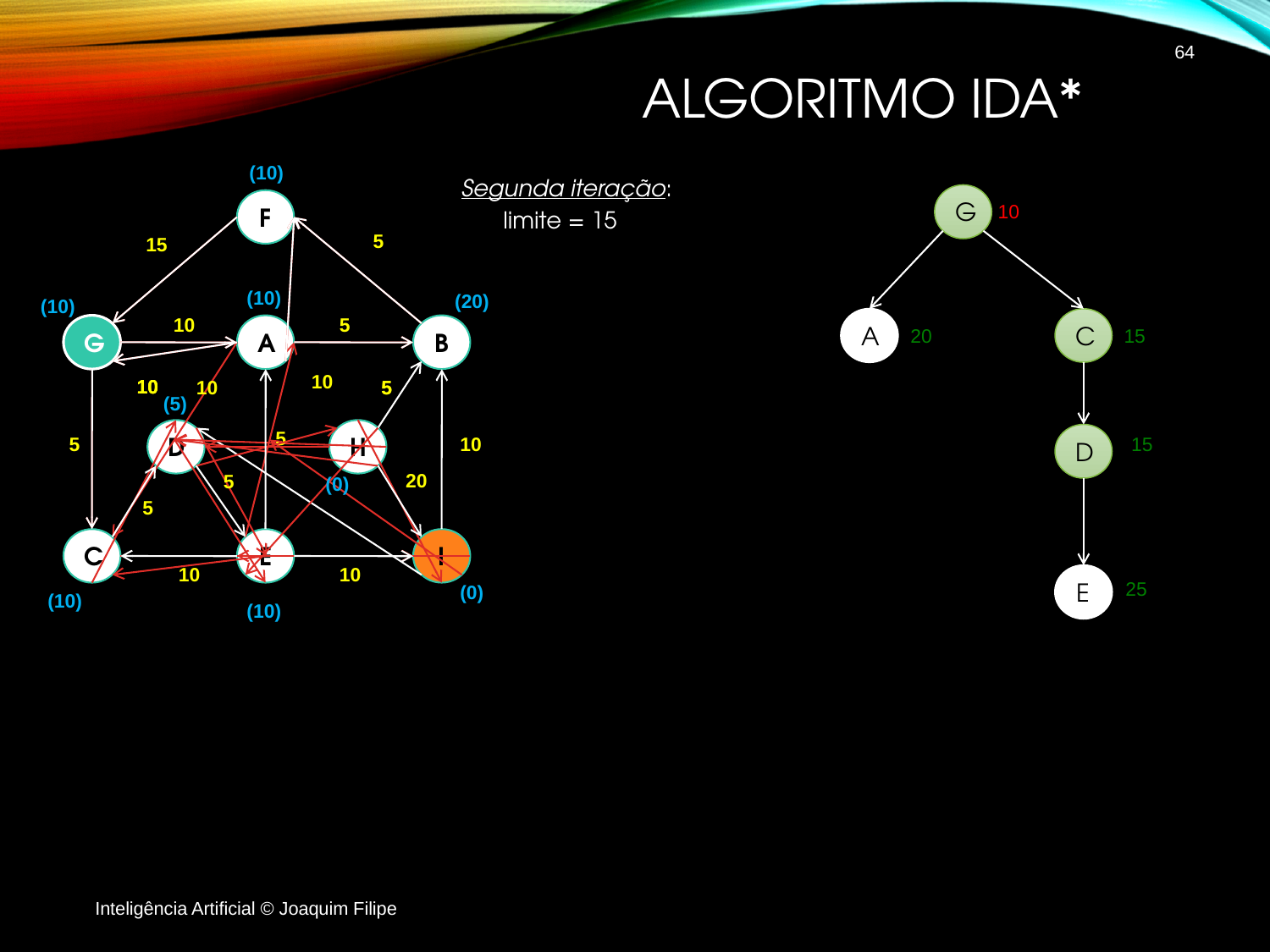

64
# Algoritmo IDA*
Segunda iteração:
			limite = 15
G
10
5
10
A
C
20
15
5
D
15
5
E
25
Inteligência Artificial © Joaquim Filipe